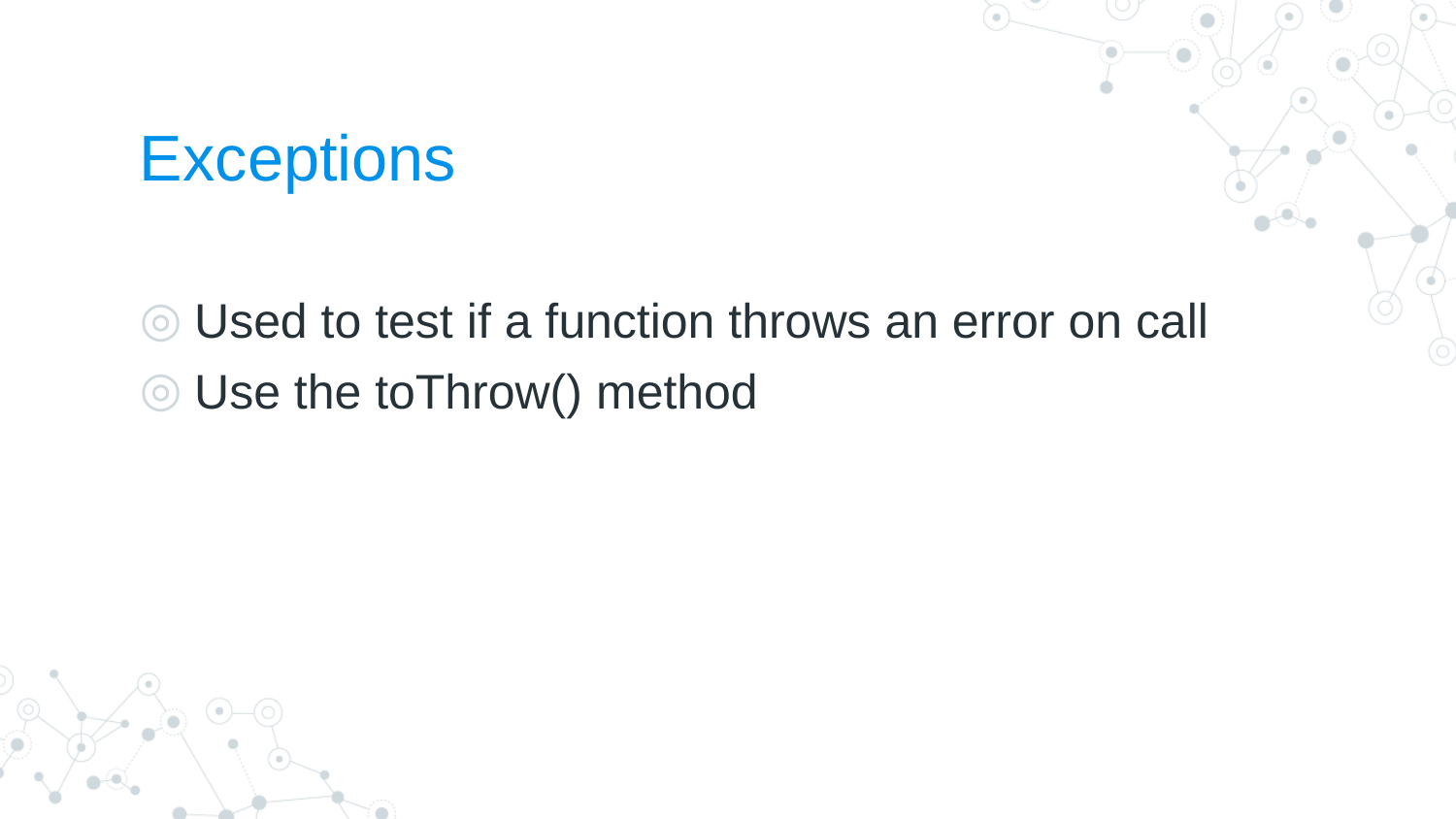

# Exceptions
Used to test if a function throws an error on call
Use the toThrow() method